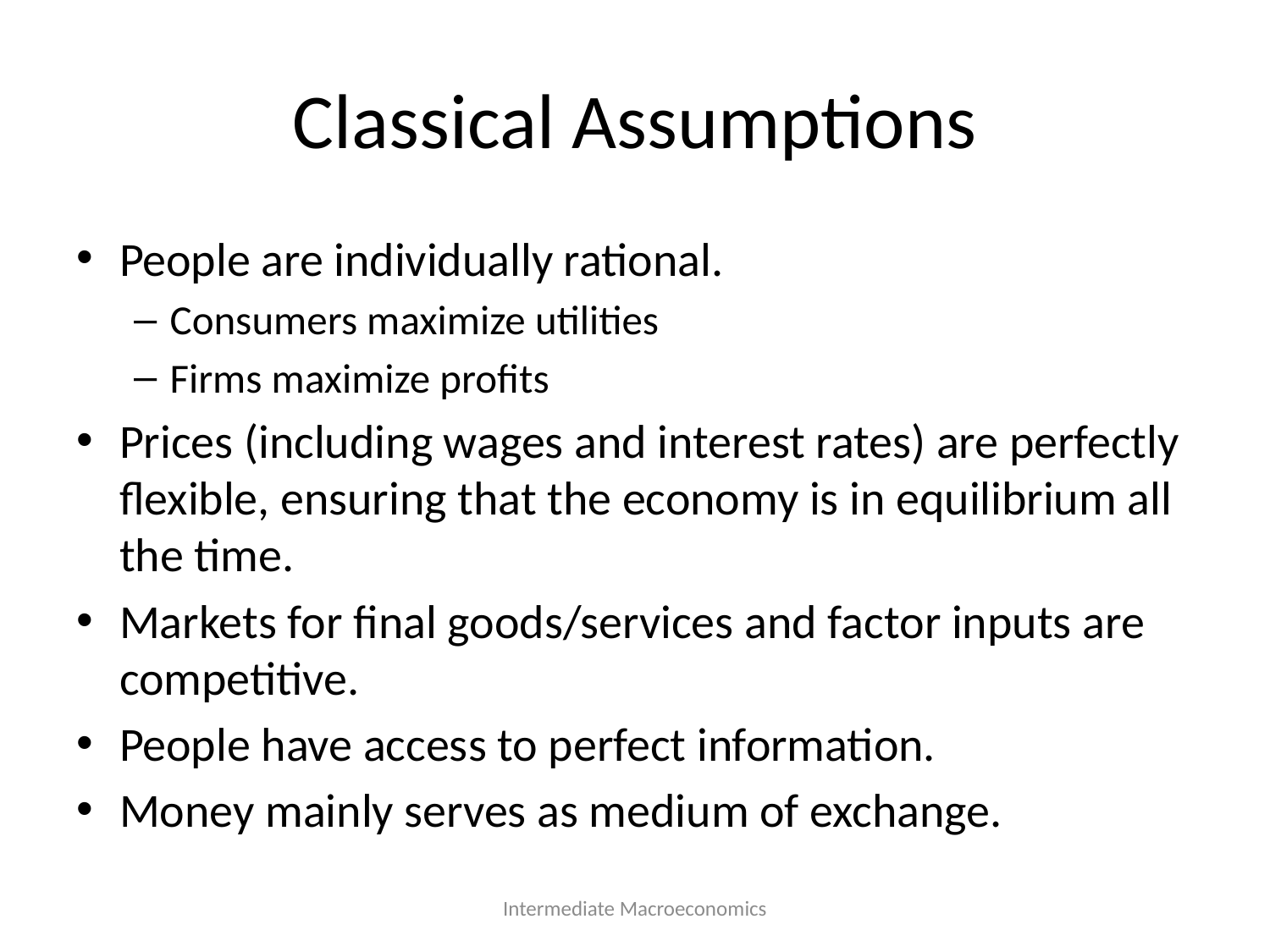

# Classical Assumptions
People are individually rational.
Consumers maximize utilities
Firms maximize profits
Prices (including wages and interest rates) are perfectly flexible, ensuring that the economy is in equilibrium all the time.
Markets for final goods/services and factor inputs are competitive.
People have access to perfect information.
Money mainly serves as medium of exchange.

Intermediate Macroeconomics